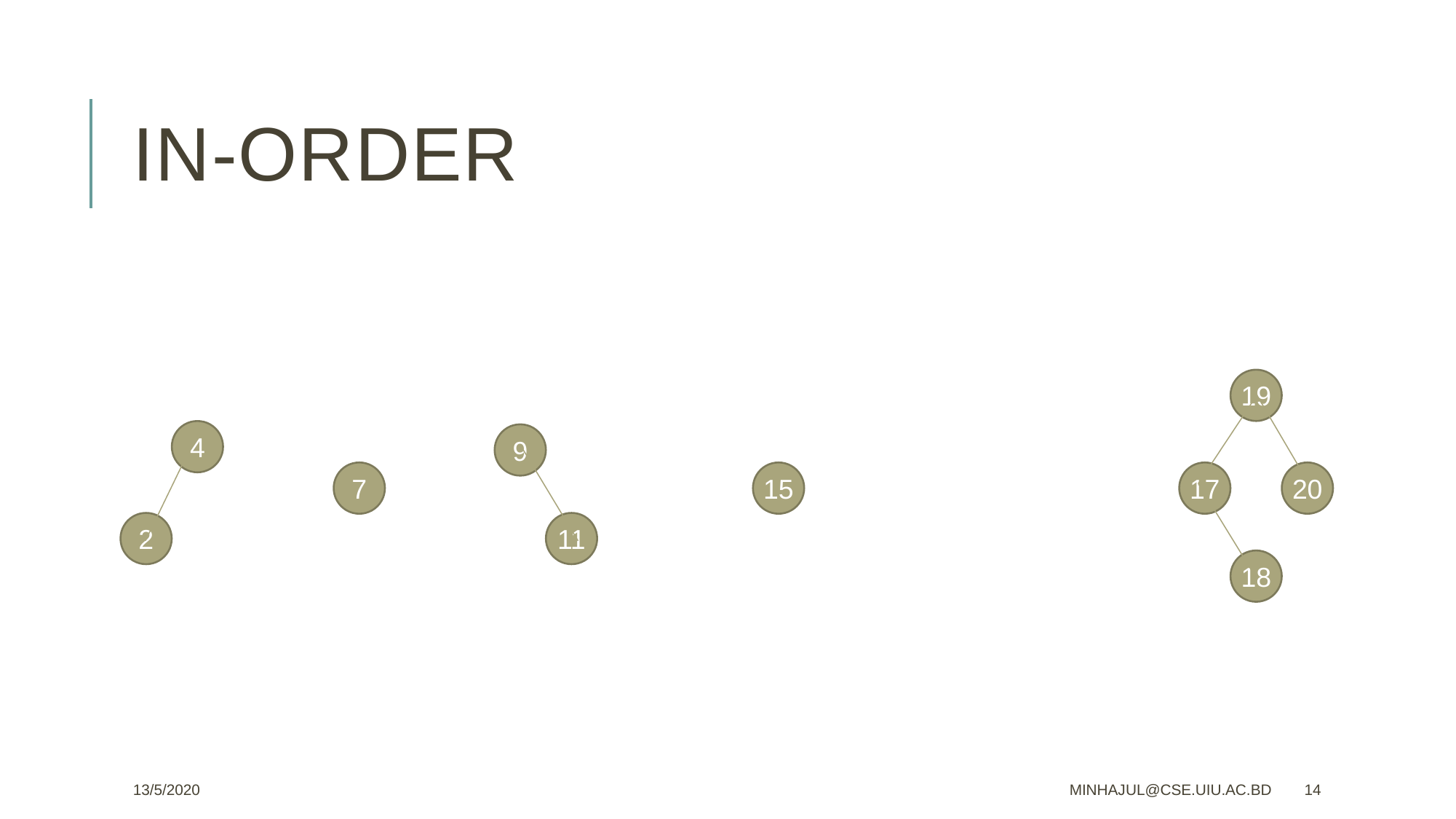

# In-order
19
4
9
7
15
17
20
2
11
18
13/5/2020
minhajul@cse.uiu.ac.bd
14